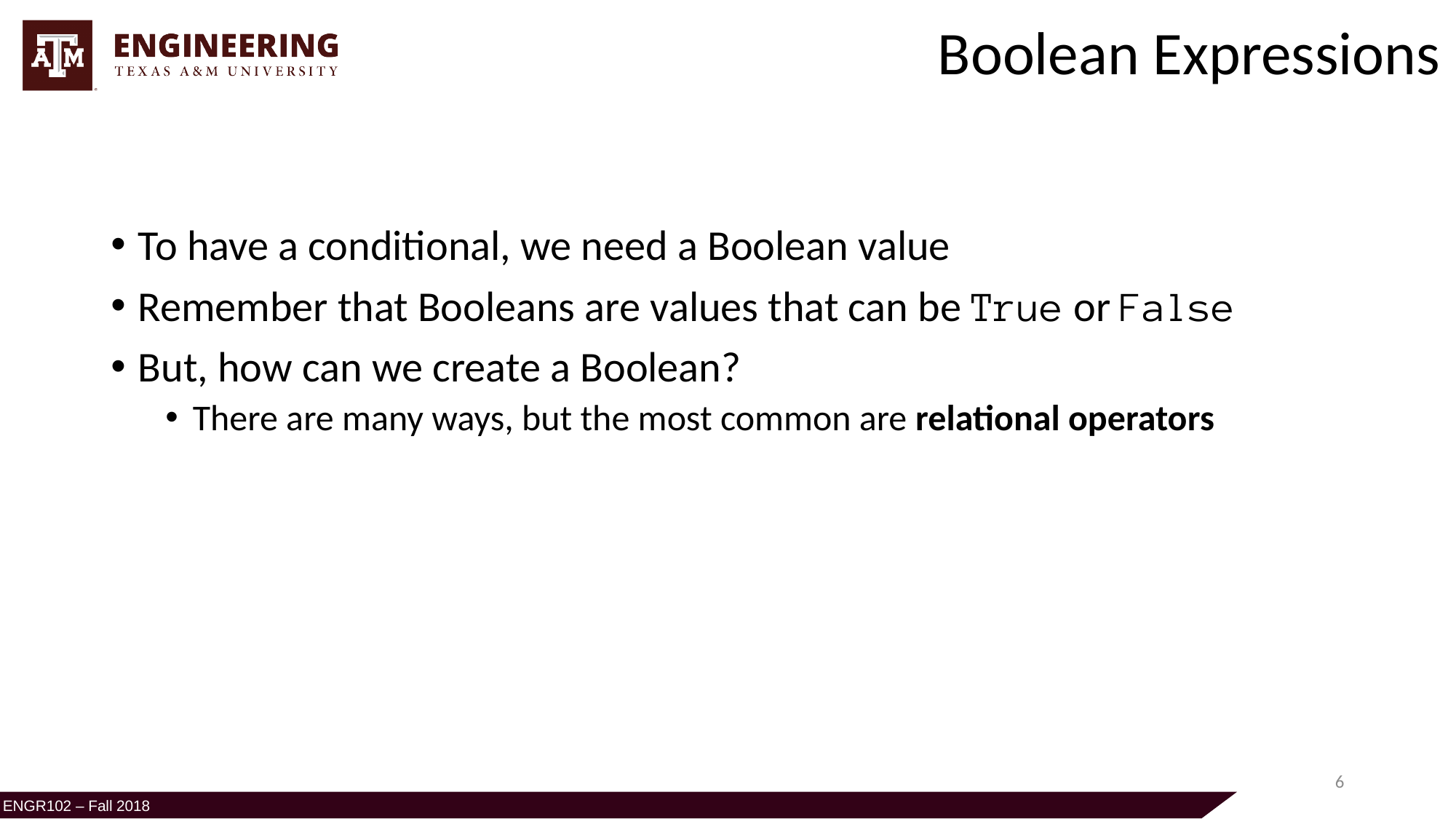

# Boolean Expressions
To have a conditional, we need a Boolean value
Remember that Booleans are values that can be True or False
But, how can we create a Boolean?
There are many ways, but the most common are relational operators
6